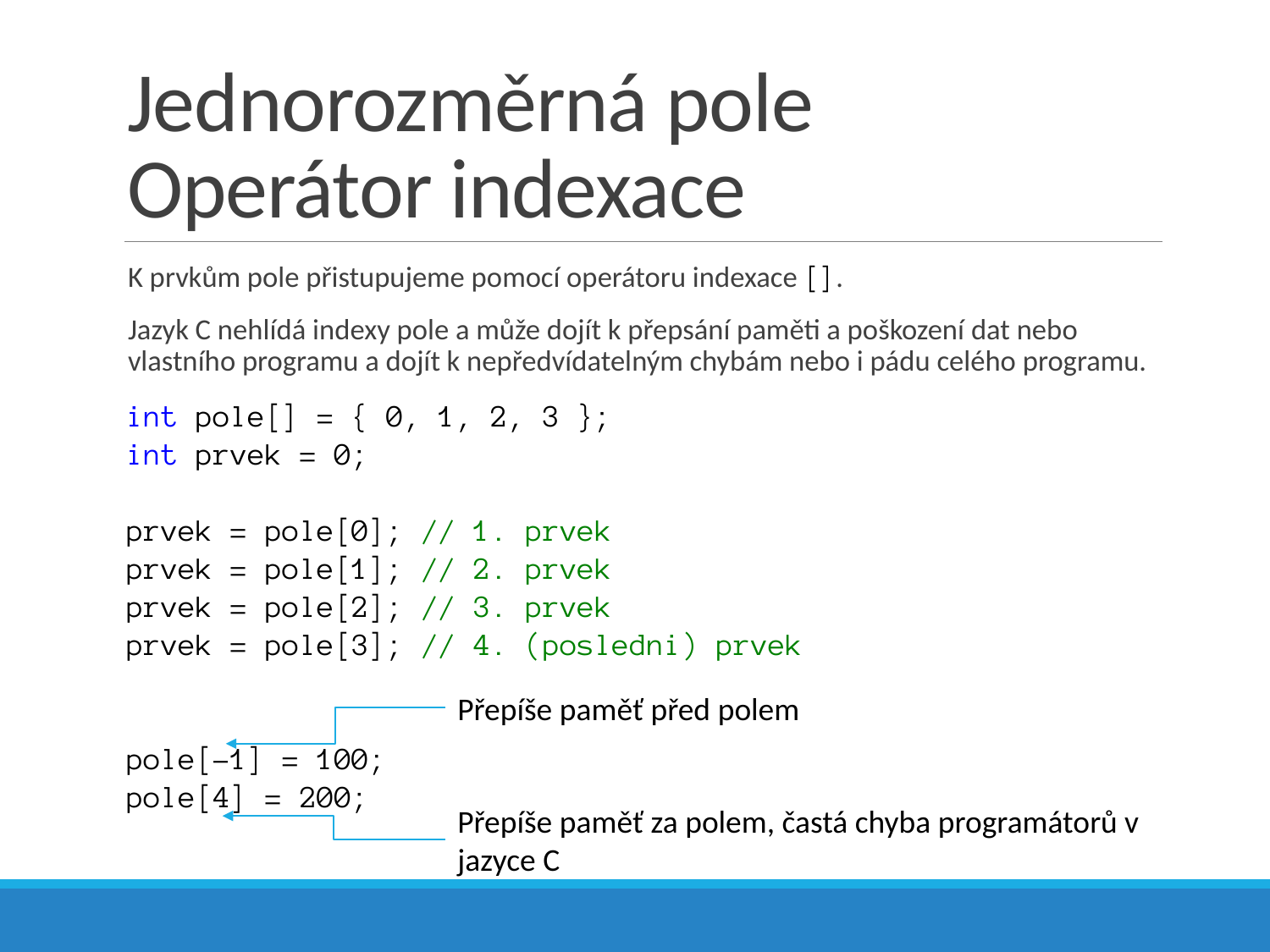

# Jednorozměrná pole Operátor indexace
K prvkům pole přistupujeme pomocí operátoru indexace [].
Jazyk C nehlídá indexy pole a může dojít k přepsání paměti a poškození dat nebo vlastního programu a dojít k nepředvídatelným chybám nebo i pádu celého programu.
int pole[] = { 0, 1, 2, 3 };
int prvek = 0;

prvek = pole[0]; // 1. prvek
prvek = pole[1]; // 2. prvek
prvek = pole[2]; // 3. prvek
prvek = pole[3]; // 4. (posledni) prvek

pole[-1] = 100;
pole[4] = 200;
Přepíše paměť před polem
Přepíše paměť za polem, častá chyba programátorů v jazyce C